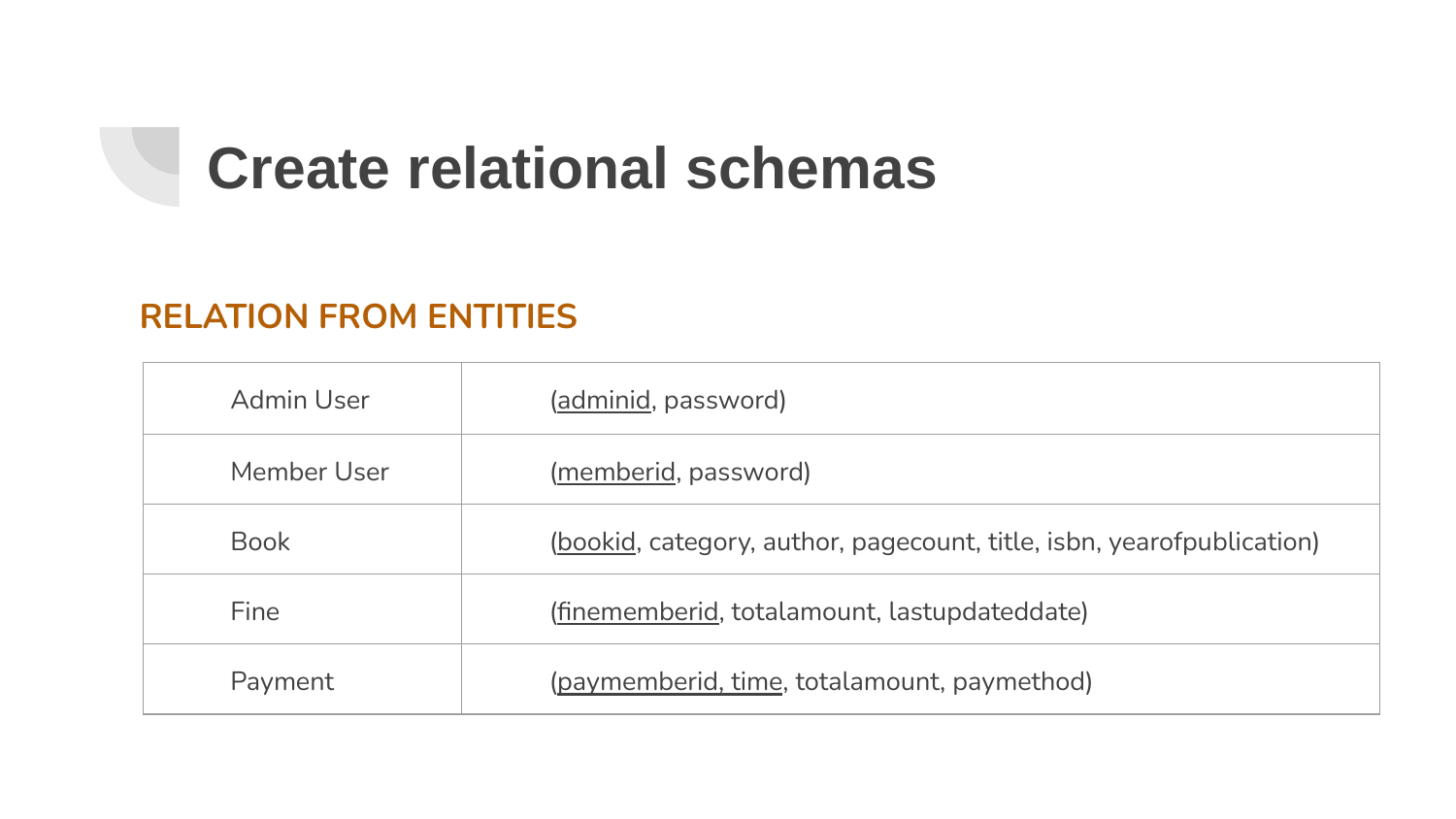

# Create relational schemas
RELATION FROM ENTITIES

| Admin User | (adminid, password) |
| --- | --- |
| Member User | (memberid, password) |
| Book | (bookid, category, author, pagecount, title, isbn, yearofpublication) |
| Fine | (finememberid, totalamount, lastupdateddate) |
| Payment | (paymemberid, time, totalamount, paymethod) |